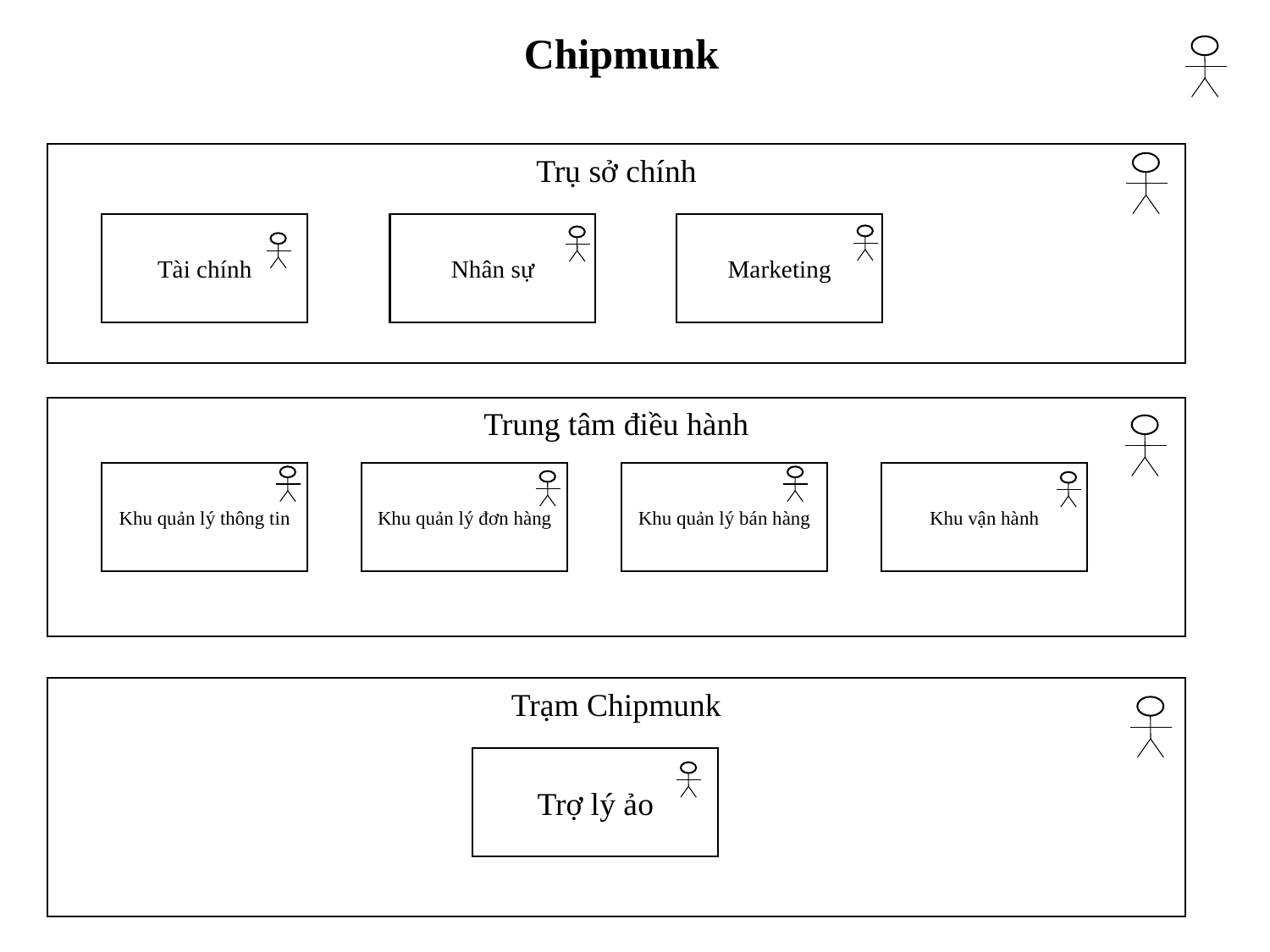

Chipmunk

Trụ sở chính

Marketing
Nhân sự
Tài chính

Trung tâm điều hành

Khu vận hành
Khu quản lý thông tin
Khu quản lý đơn hàng
Khu quản lý bán hàng

Trạm Chipmunk

Trợ lý ảo